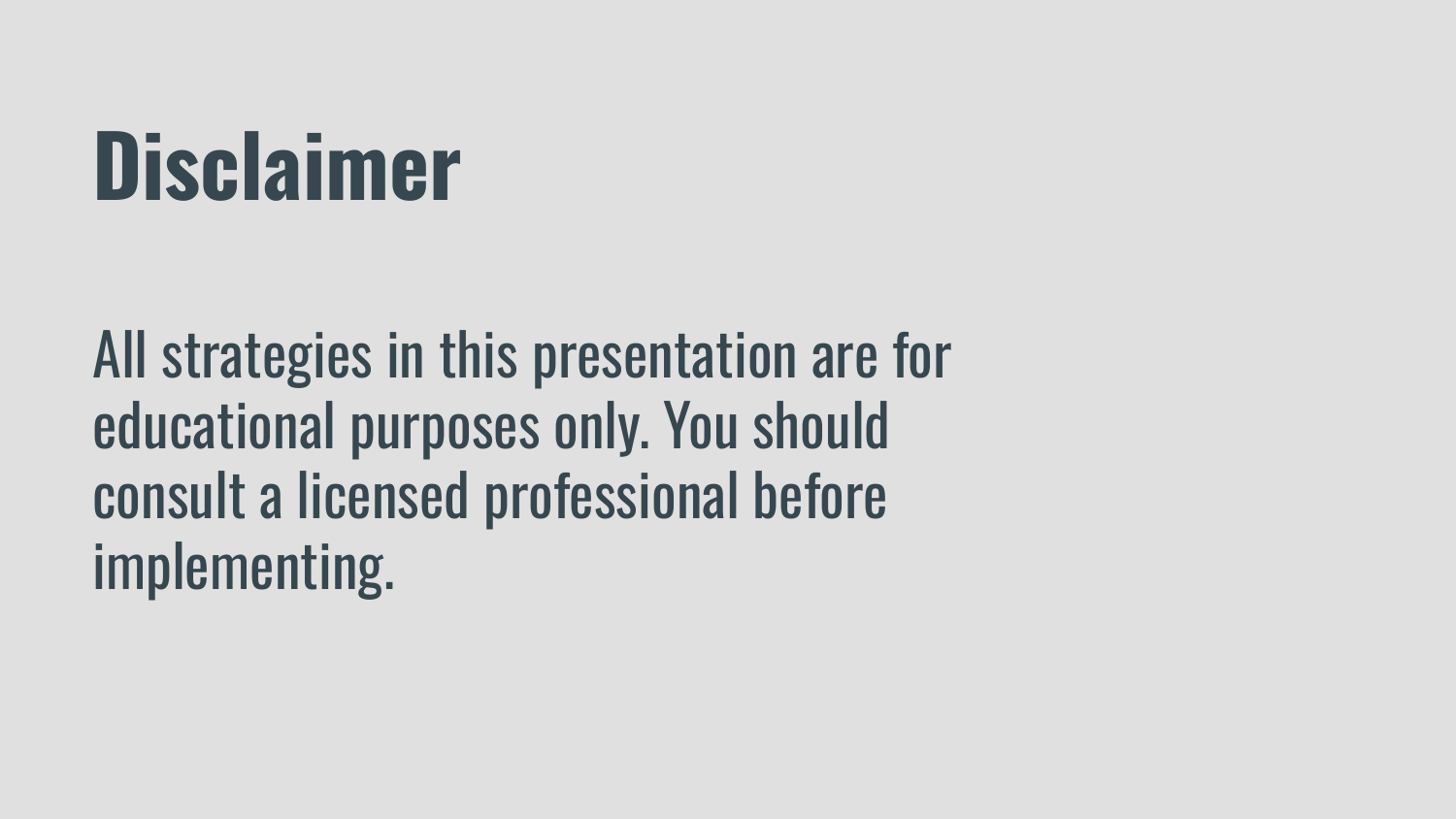

# Disclaimer

All strategies in this presentation are for educational purposes only. You should consult a licensed professional before implementing.